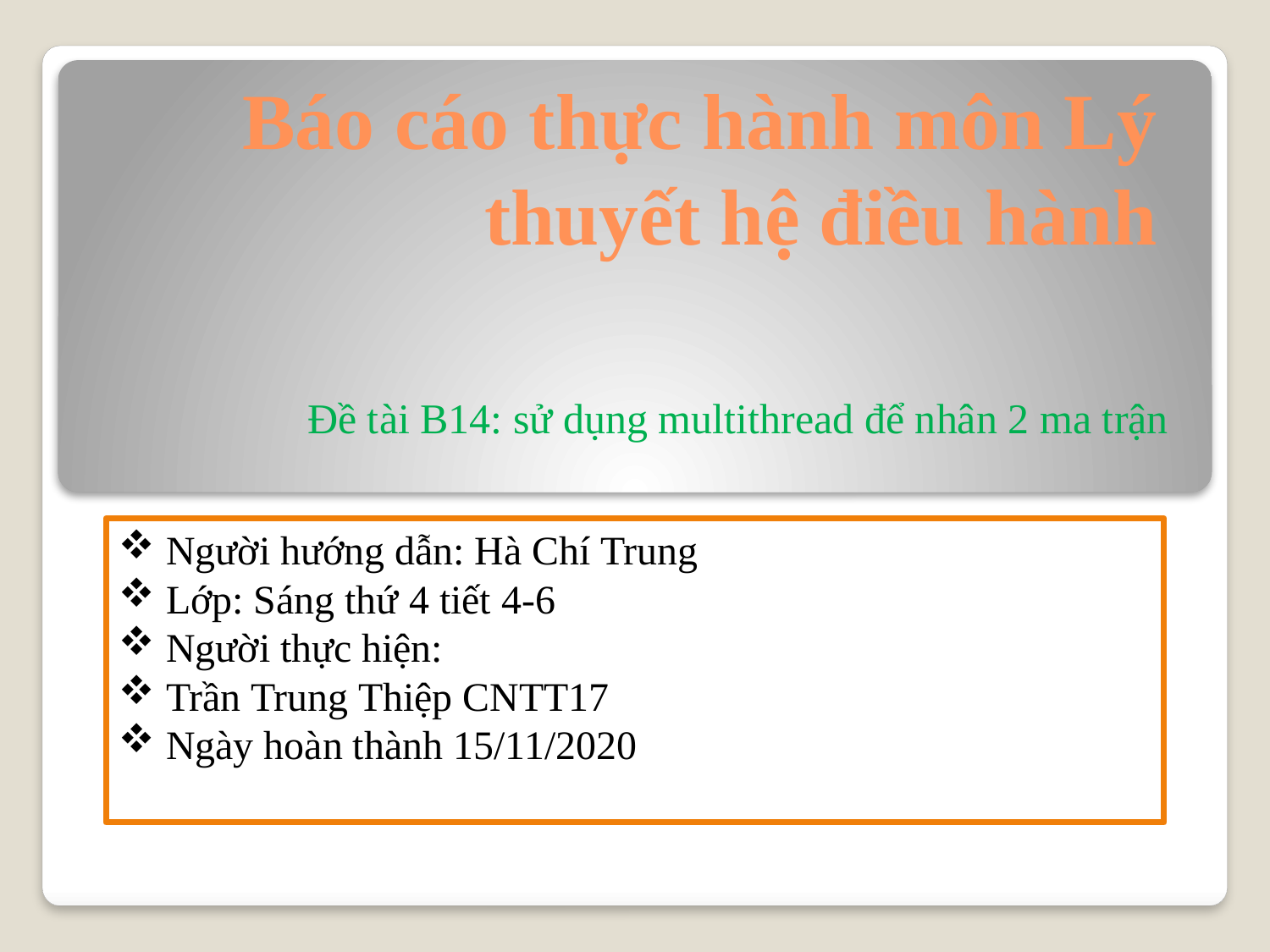

# Báo cáo thực hành môn Lý thuyết hệ điều hành
Đề tài B14: sử dụng multithread để nhân 2 ma trận

Người hướng dẫn: Hà Chí Trung
Lớp: Sáng thứ 4 tiết 4-6
Người thực hiện:
Trần Trung Thiệp CNTT17
Ngày hoàn thành 15/11/2020